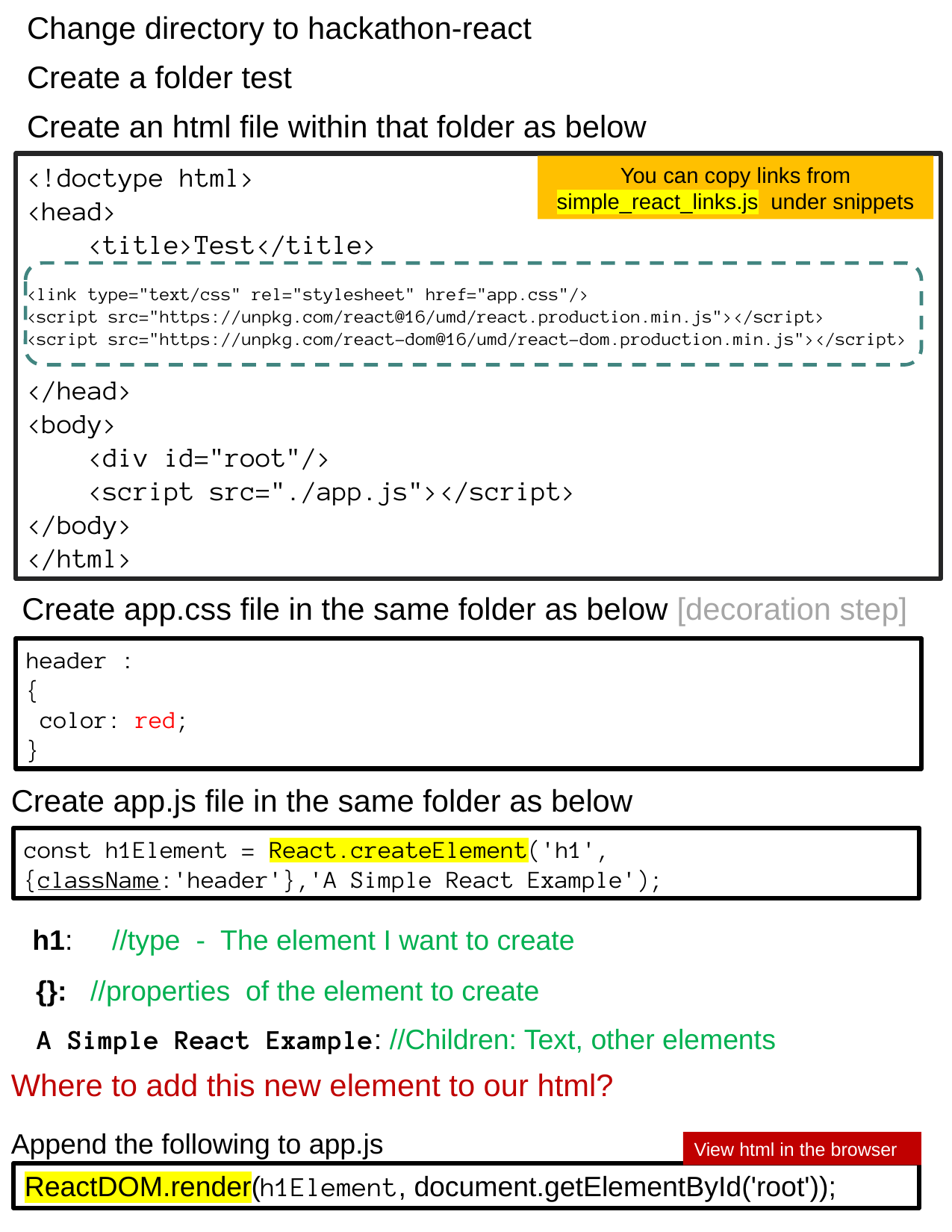

Change directory to hackathon-react
Create a folder test
Create an html file within that folder as below
<!doctype html>
<head>
    <title>Test</title>

<link type="text/css" rel="stylesheet" href="app.css"/>
<script src="https://unpkg.com/react@16/umd/react.production.min.js"></script>
<script src="https://unpkg.com/react-dom@16/umd/react-dom.production.min.js"></script>

</head>
<body>
    <div id="root"/>
    <script src="./app.js"></script>
</body>
</html>
You can copy links from simple_react_links.js  under snippets

Create app.css file in the same folder as below [decoration step]
header :
{
 color: red;
}
Create app.js file in the same folder as below
const h1Element = React.createElement('h1', {className:'header'},'A Simple React Example');
h1:     //type  -  The element I want to create
{}:   //properties  of the element to create
A Simple React Example: //Children: Text, other elements
Where to add this new element to our html?
Append the following to app.js
View html in the browser
ReactDOM.render(h1Element, document.getElementById('root'));